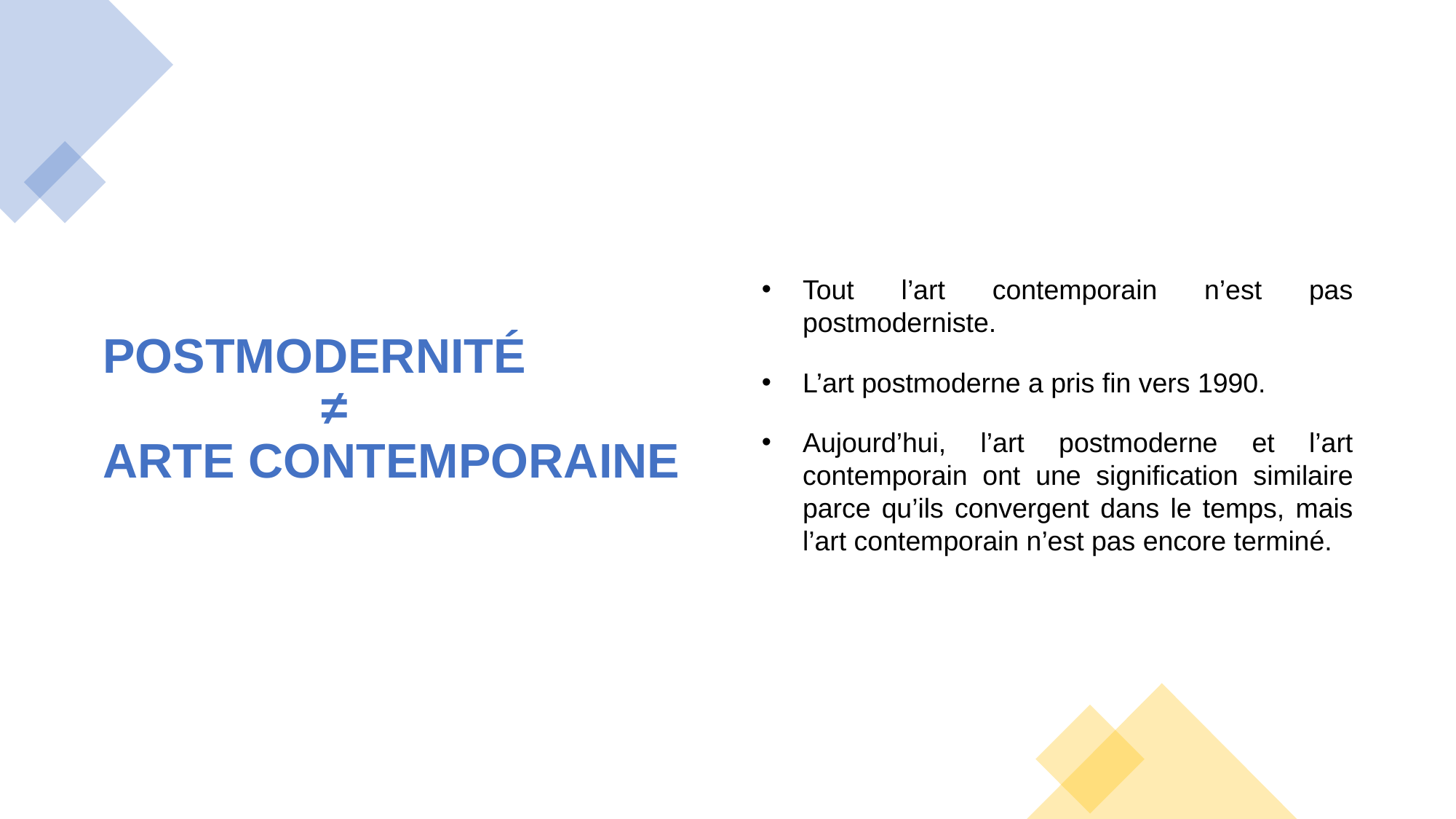

# POSTMODERNITÉ ≠ ARTE CONTEMPORAINE
Tout l’art contemporain n’est pas postmoderniste.
L’art postmoderne a pris fin vers 1990.
Aujourd’hui, l’art postmoderne et l’art contemporain ont une signification similaire parce qu’ils convergent dans le temps, mais l’art contemporain n’est pas encore terminé.